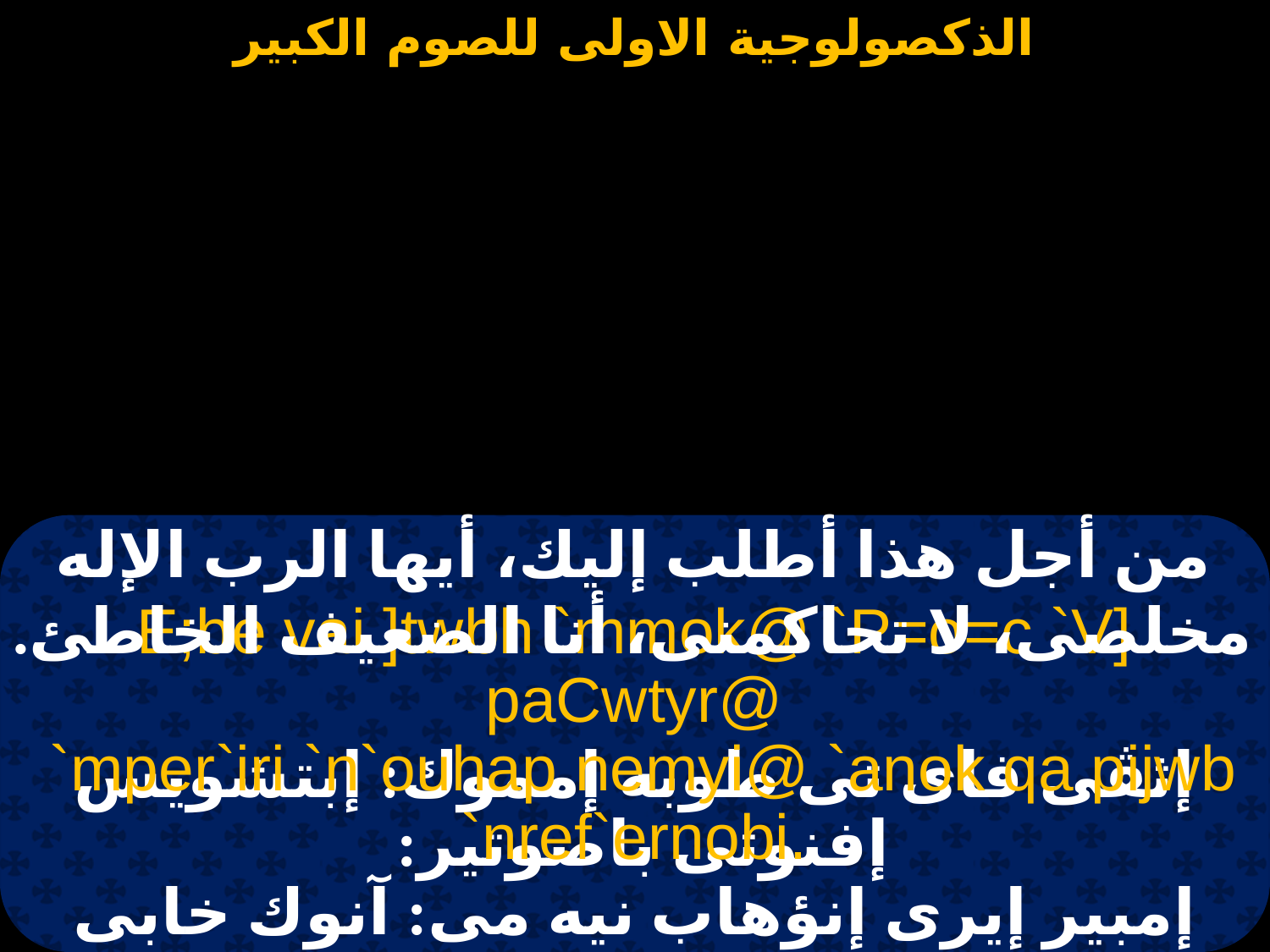

#
من أجل هذا أطلب إليك، أيها الرب الإله مخلصى، لا تحاكمنى، أنا الضعيف الخاطئ.
E;be vai ]twbh `mmok@ `P=o=c `V] paCwtyr@
 `mper`iri `n`ouhap nemyi@ `anok qa pijwb `nref`ernobi.
إثڤى فاى تى طوبه إمموك: إبتشويس إفنوتى باصوتير:
إمبير إيرى إنؤهاب نيه مى: آنوك خابى جوب إنريف إيرنوڤى.